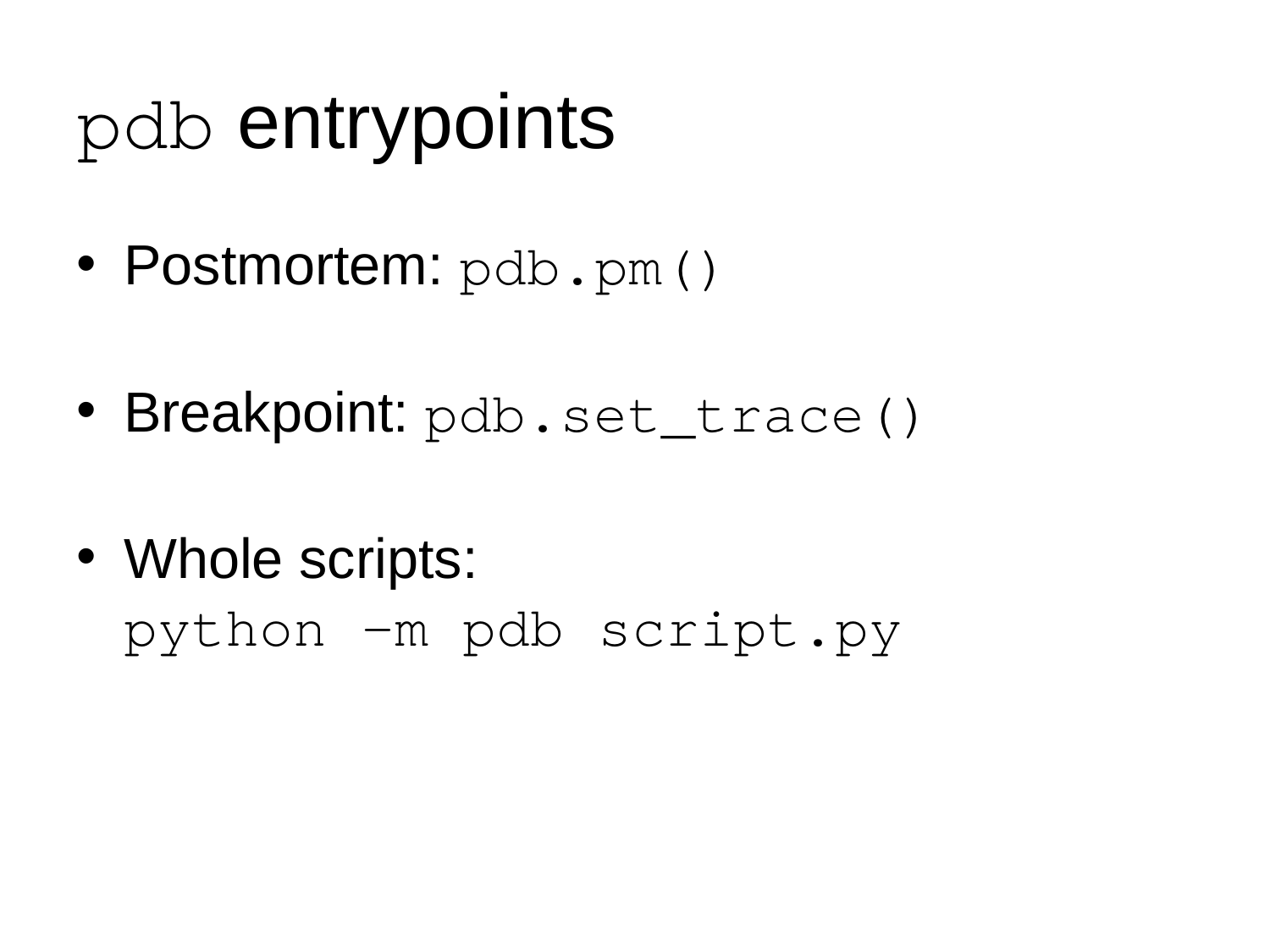

# pdb entrypoints
Postmortem: pdb.pm()
Breakpoint: pdb.set_trace()
Whole scripts:
python –m pdb script.py